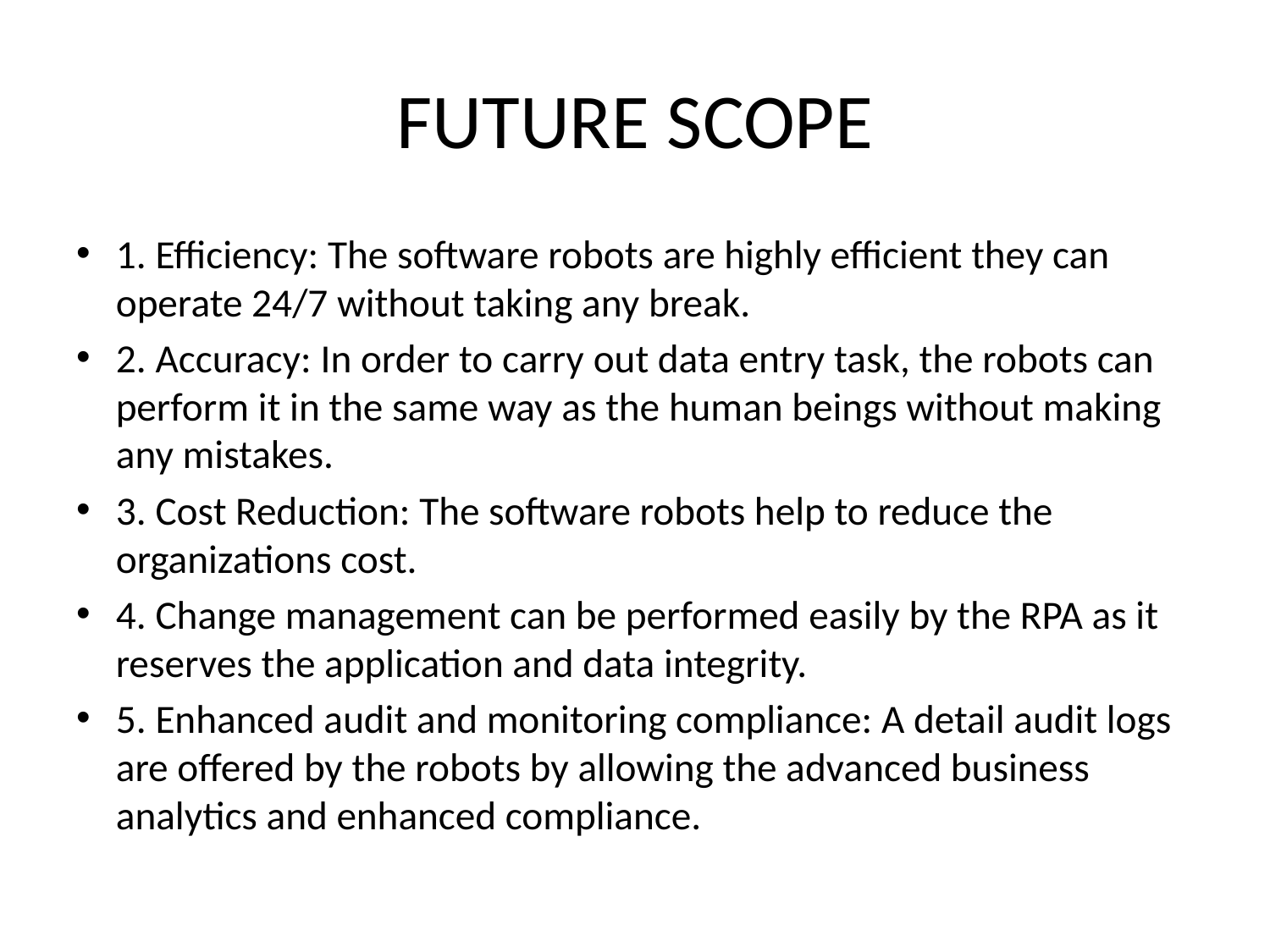

# FUTURE SCOPE
1. Efficiency: The software robots are highly efficient they can operate 24/7 without taking any break.
2. Accuracy: In order to carry out data entry task, the robots can perform it in the same way as the human beings without making any mistakes.
3. Cost Reduction: The software robots help to reduce the organizations cost.
4. Change management can be performed easily by the RPA as it reserves the application and data integrity.
5. Enhanced audit and monitoring compliance: A detail audit logs are offered by the robots by allowing the advanced business analytics and enhanced compliance.